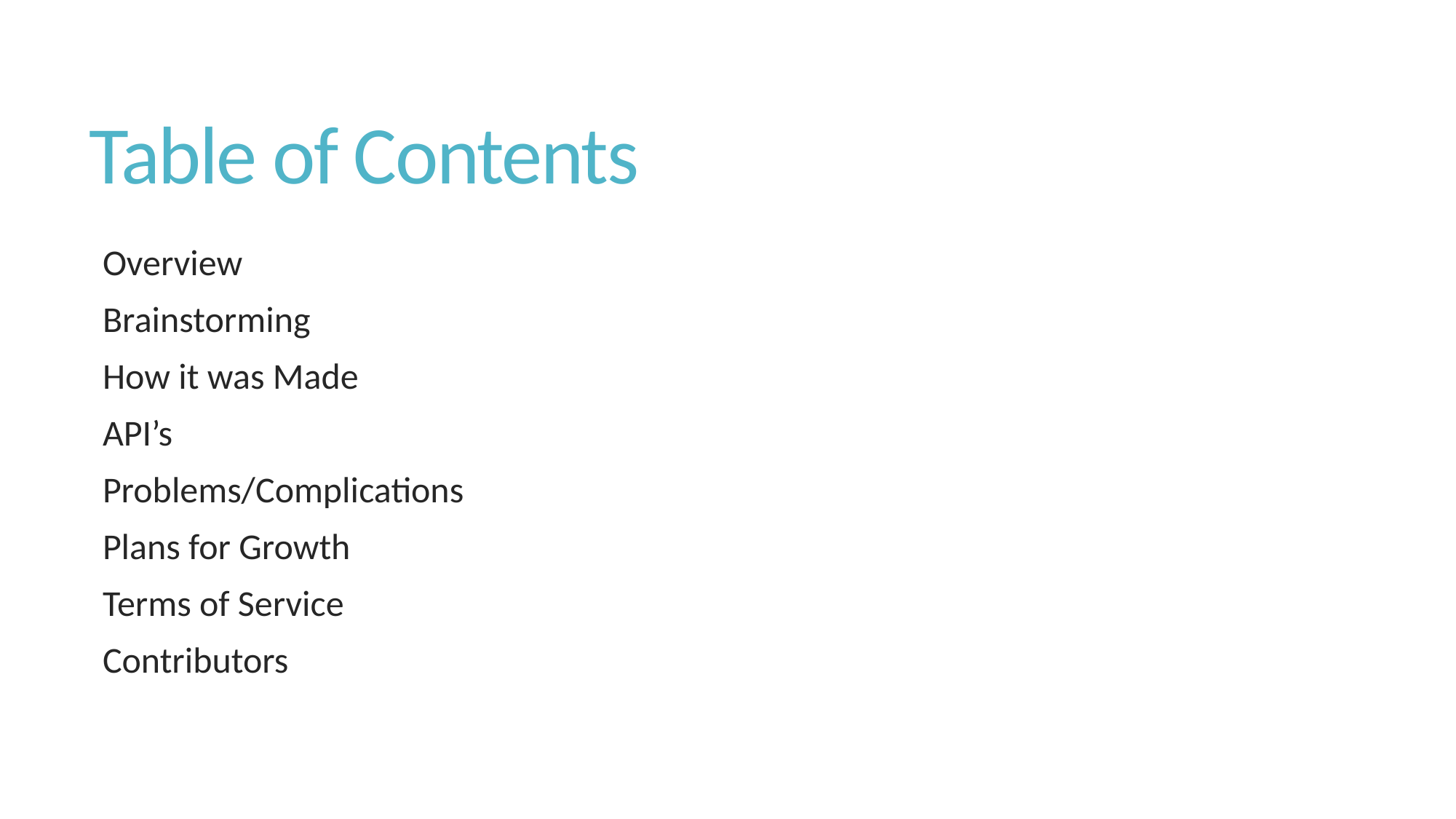

# Table of Contents
Overview
Brainstorming
How it was Made
API’s
Problems/Complications
Plans for Growth
Terms of Service
Contributors